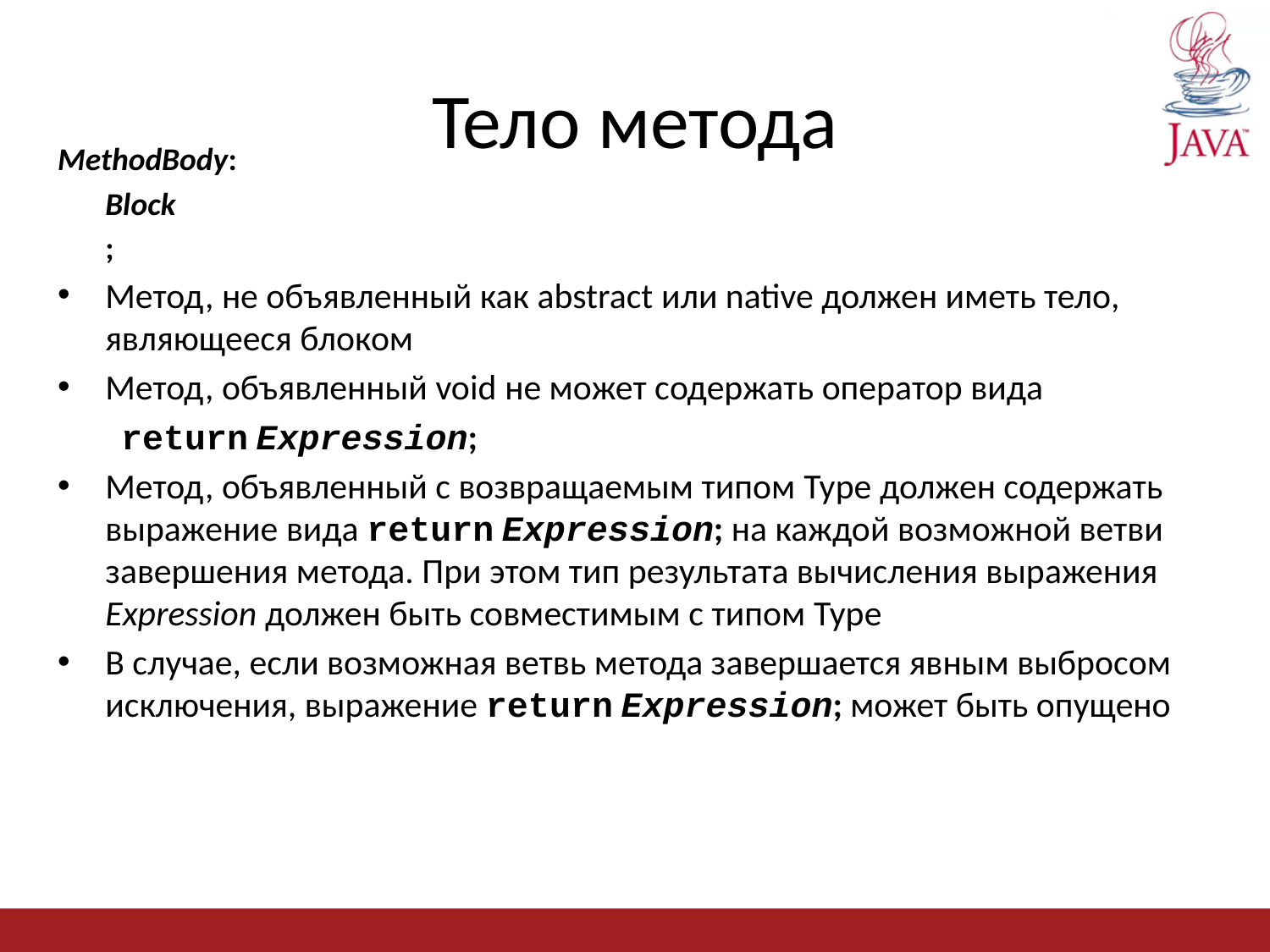

# Тело метода
MethodBody:
	Block
	;
Метод, не объявленный как abstract или native должен иметь тело, являющееся блоком
Метод, объявленный void не может содержать оператор вида
return Expression;
Метод, объявленный с возвращаемым типом Type должен содержать выражение вида return Expression; на каждой возможной ветви завершения метода. При этом тип результата вычисления выражения Expression должен быть совместимым с типом Type
В случае, если возможная ветвь метода завершается явным выбросом исключения, выражение return Expression; может быть опущено